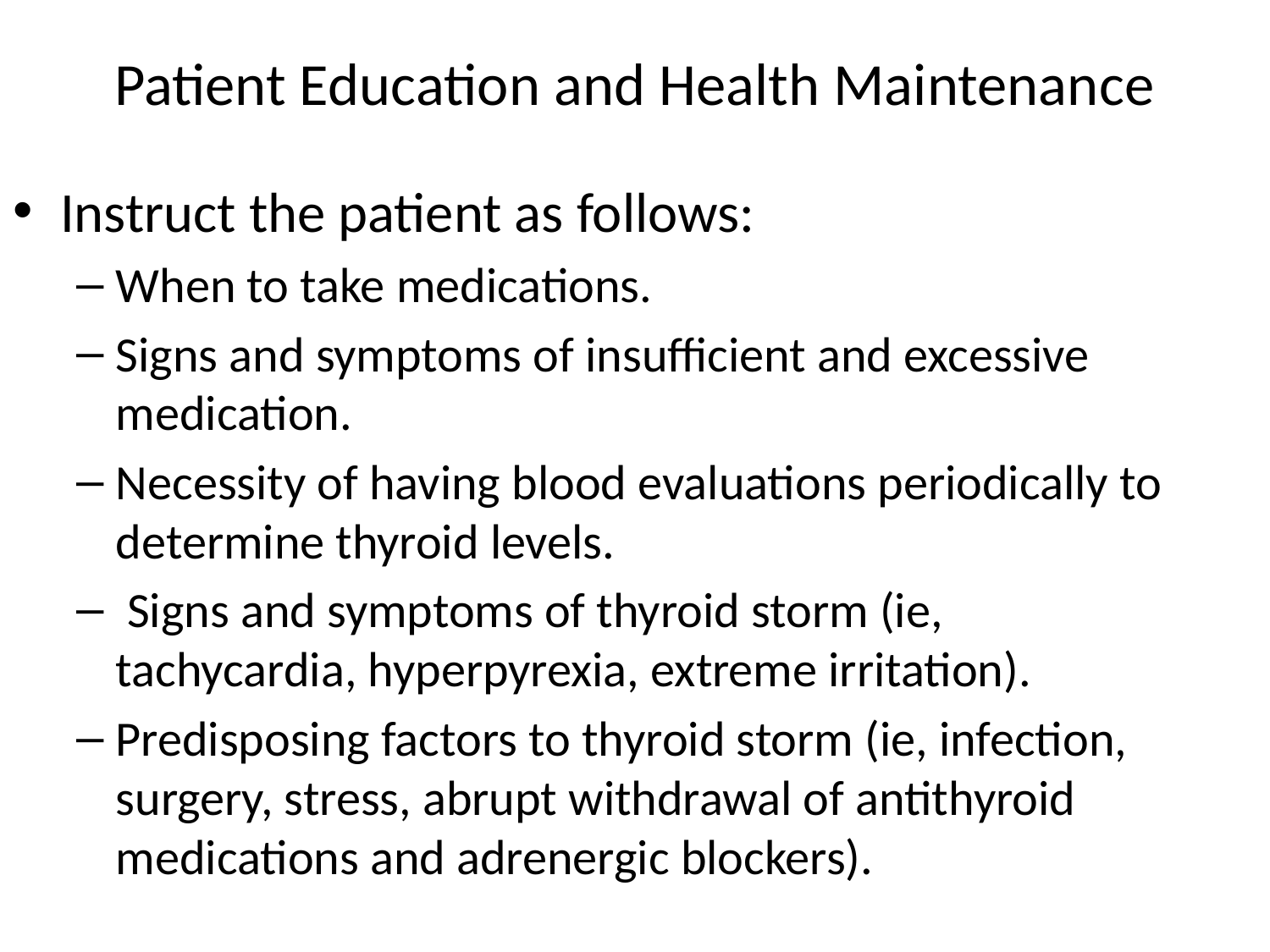

# Patient Education and Health Maintenance
Instruct the patient as follows:
When to take medications.
Signs and symptoms of insufficient and excessive medication.
Necessity of having blood evaluations periodically to determine thyroid levels.
 Signs and symptoms of thyroid storm (ie, tachycardia, hyperpyrexia, extreme irritation).
Predisposing factors to thyroid storm (ie, infection, surgery, stress, abrupt withdrawal of antithyroid medications and adrenergic blockers).